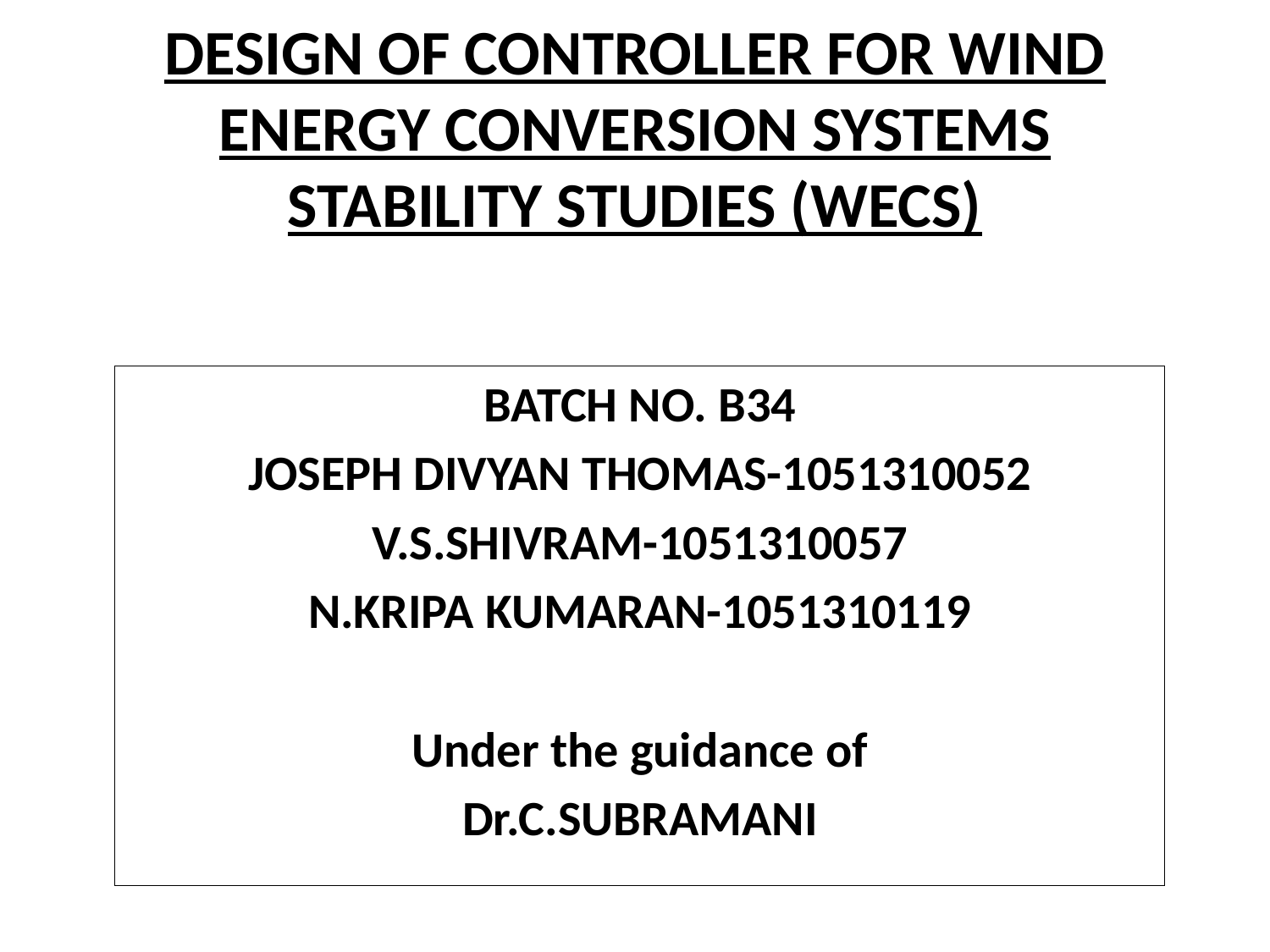

# DESIGN OF CONTROLLER FOR WIND ENERGY CONVERSION SYSTEMS STABILITY STUDIES (WECS)
BATCH NO. B34
JOSEPH DIVYAN THOMAS-1051310052
V.S.SHIVRAM-1051310057
N.KRIPA KUMARAN-1051310119

Under the guidance of
Dr.C.SUBRAMANI